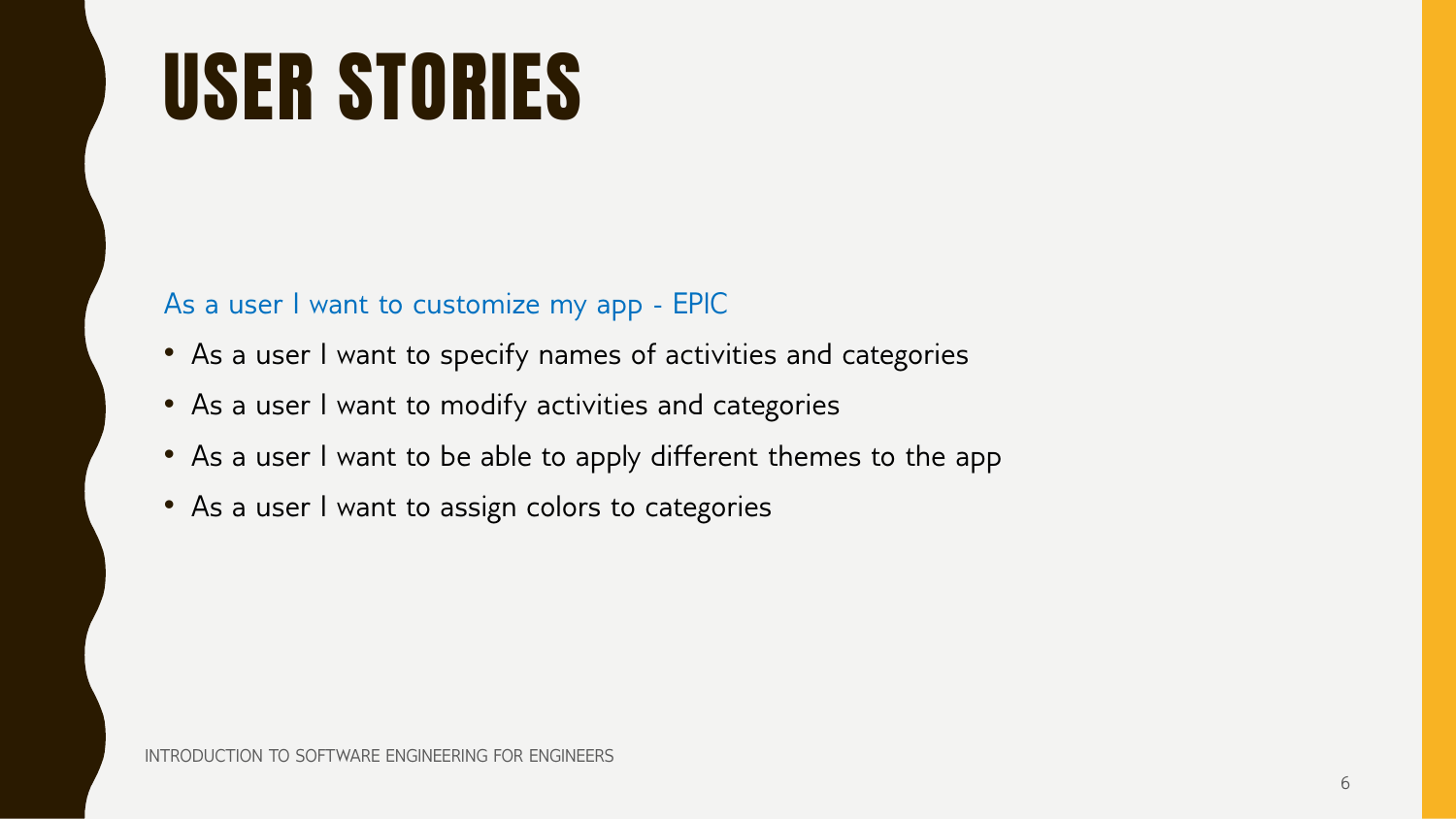

# User stories
As a user I want to customize my app - EPIC
As a user I want to specify names of activities and categories
As a user I want to modify activities and categories
As a user I want to be able to apply different themes to the app
As a user I want to assign colors to categories

INTRODUCTION TO SOFTWARE ENGINEERING FOR ENGINEERS
6